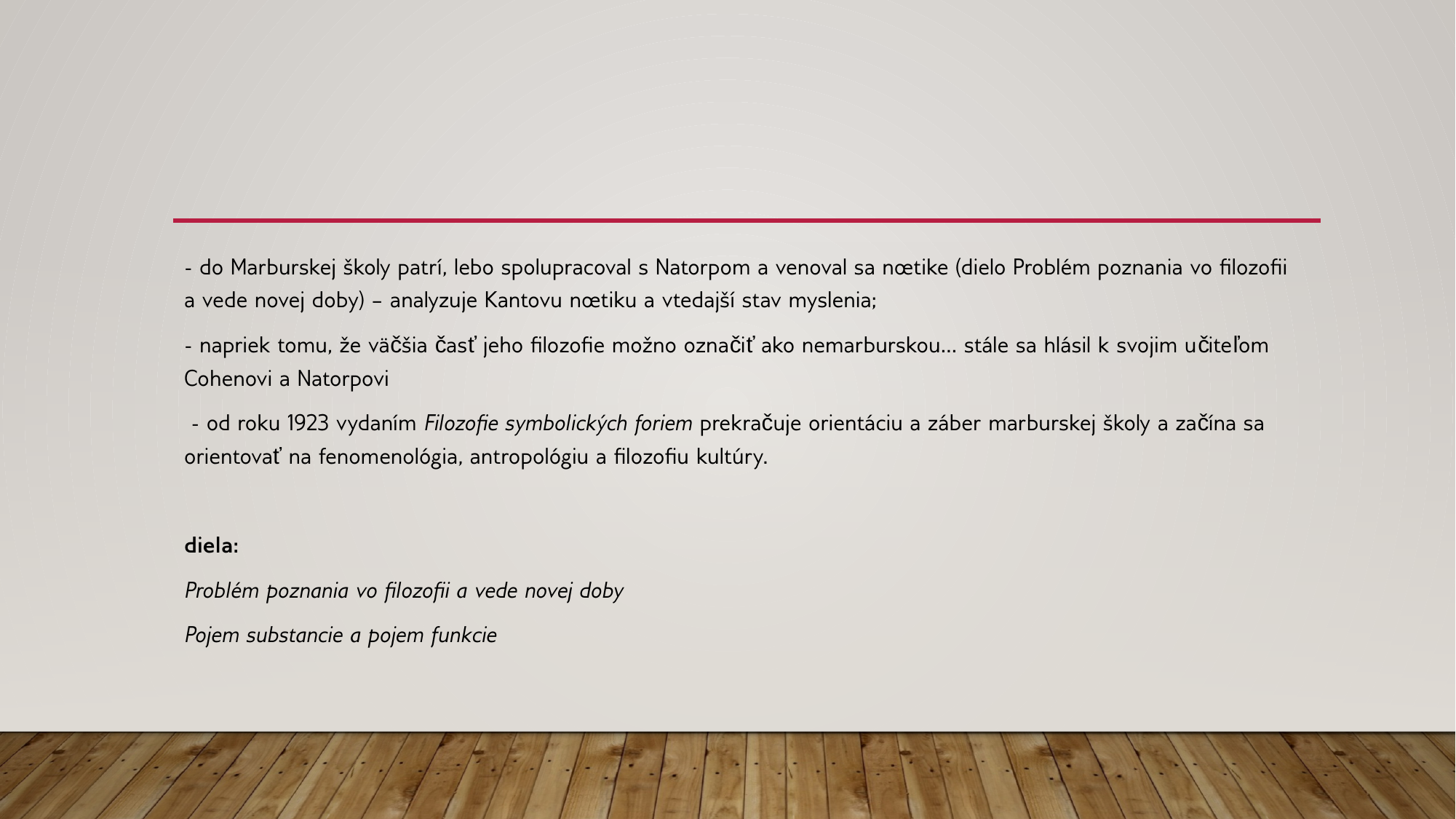

#
- do Marburskej školy patrí, lebo spolupracoval s Natorpom a venoval sa noetike (dielo Problém poznania vo filozofii a vede novej doby) – analyzuje Kantovu noetiku a vtedajší stav myslenia;
- napriek tomu, že väčšia časť jeho filozofie možno označiť ako nemarburskou... stále sa hlásil k svojim učiteľom Cohenovi a Natorpovi
 - od roku 1923 vydaním Filozofie symbolických foriem prekračuje orientáciu a záber marburskej školy a začína sa orientovať na fenomenológia, antropológiu a filozofiu kultúry.

diela:
Problém poznania vo filozofii a vede novej doby
Pojem substancie a pojem funkcie